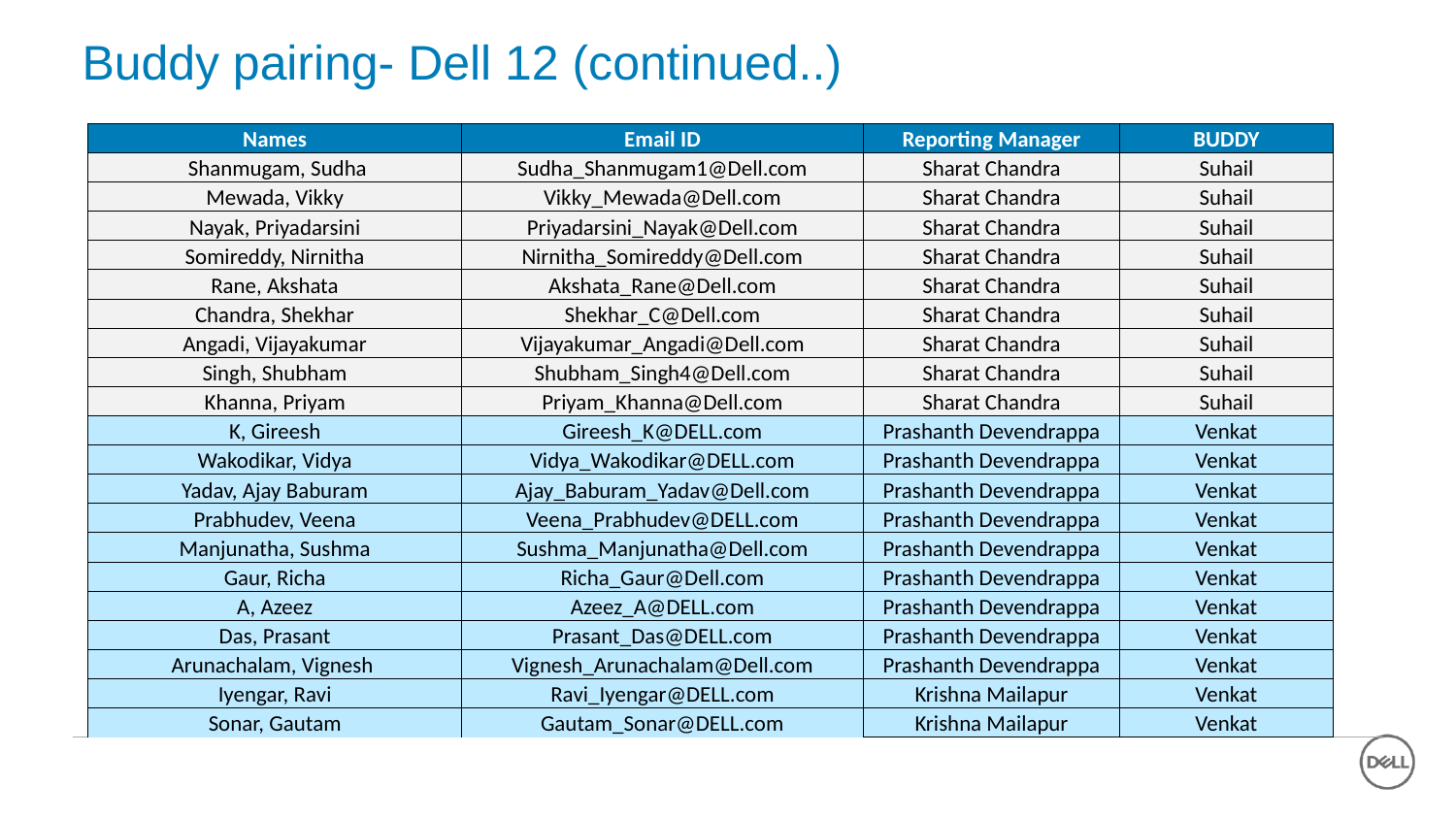

# Buddy pairing- Dell 12 (continued..)
| Names | Email ID | Reporting Manager | BUDDY |
| --- | --- | --- | --- |
| Shanmugam, Sudha | Sudha\_Shanmugam1@Dell.com | Sharat Chandra | Suhail |
| Mewada, Vikky | Vikky\_Mewada@Dell.com | Sharat Chandra | Suhail |
| Nayak, Priyadarsini | Priyadarsini\_Nayak@Dell.com | Sharat Chandra | Suhail |
| Somireddy, Nirnitha | Nirnitha\_Somireddy@Dell.com | Sharat Chandra | Suhail |
| Rane, Akshata | Akshata\_Rane@Dell.com | Sharat Chandra | Suhail |
| Chandra, Shekhar | Shekhar\_C@Dell.com | Sharat Chandra | Suhail |
| Angadi, Vijayakumar | Vijayakumar\_Angadi@Dell.com | Sharat Chandra | Suhail |
| Singh, Shubham | Shubham\_Singh4@Dell.com | Sharat Chandra | Suhail |
| Khanna, Priyam | Priyam\_Khanna@Dell.com | Sharat Chandra | Suhail |
| K, Gireesh | Gireesh\_K@DELL.com | Prashanth Devendrappa | Venkat |
| Wakodikar, Vidya | Vidya\_Wakodikar@DELL.com | Prashanth Devendrappa | Venkat |
| Yadav, Ajay Baburam | Ajay\_Baburam\_Yadav@Dell.com | Prashanth Devendrappa | Venkat |
| Prabhudev, Veena | Veena\_Prabhudev@DELL.com | Prashanth Devendrappa | Venkat |
| Manjunatha, Sushma | Sushma\_Manjunatha@Dell.com | Prashanth Devendrappa | Venkat |
| Gaur, Richa | Richa\_Gaur@Dell.com | Prashanth Devendrappa | Venkat |
| A, Azeez | Azeez\_A@DELL.com | Prashanth Devendrappa | Venkat |
| Das, Prasant | Prasant\_Das@DELL.com | Prashanth Devendrappa | Venkat |
| Arunachalam, Vignesh | Vignesh\_Arunachalam@Dell.com | Prashanth Devendrappa | Venkat |
| Iyengar, Ravi | Ravi\_Iyengar@DELL.com | Krishna Mailapur | Venkat |
| Sonar, Gautam | Gautam\_Sonar@DELL.com | Krishna Mailapur | Venkat |